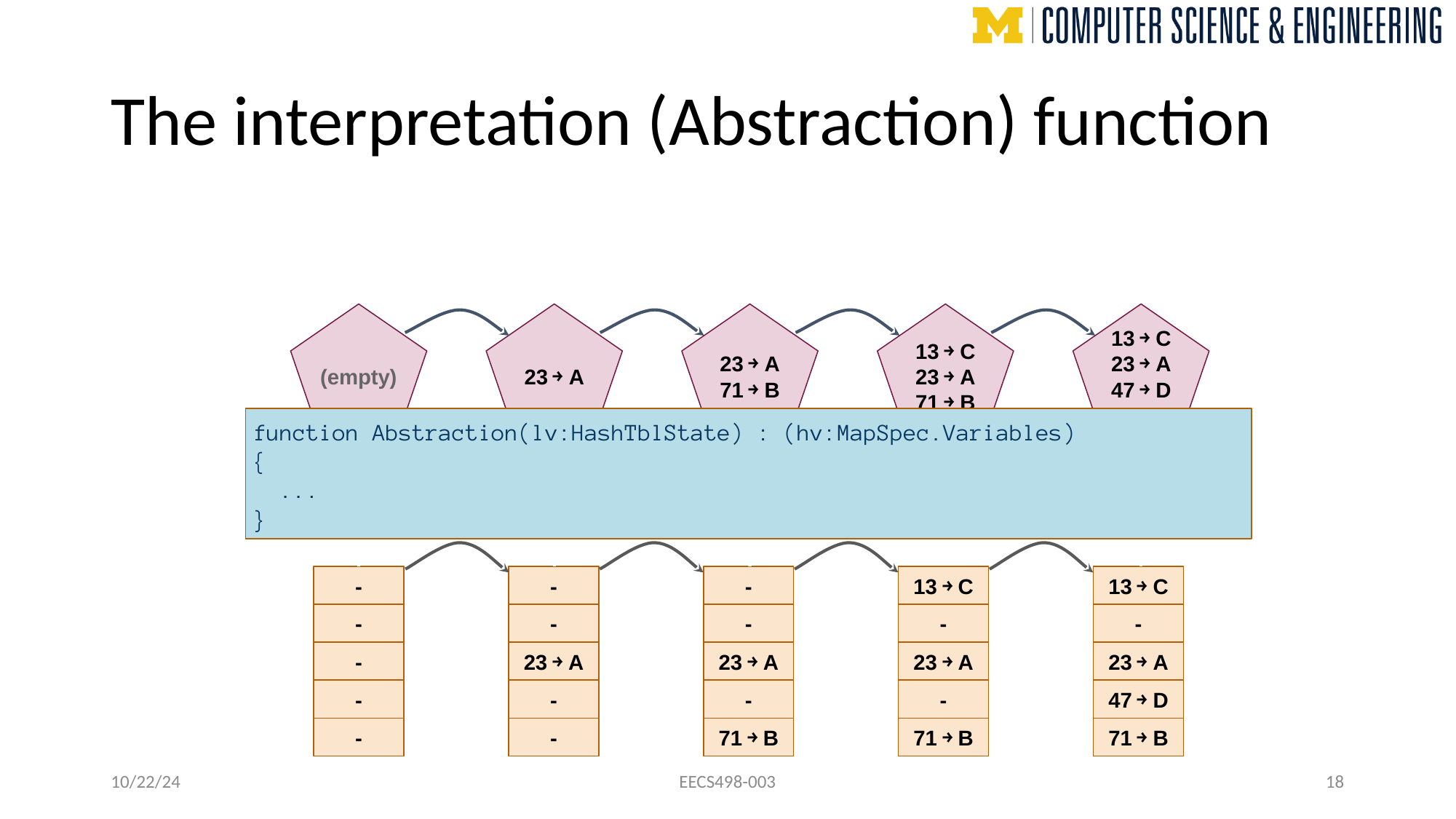

# The interpretation (Abstraction) function
(empty)
23￫A
23￫A
71￫B
13￫C
23￫A
71￫B
13￫C
23￫A
47￫D
71￫B

function Abstraction(lv:HashTblState) : (hv:MapSpec.Variables)
{
  ...
}

-
-
-
-
-
-
-
23￫A
-
-
-
-
23￫A
-
71￫B
13￫C
-
23￫A
-
71￫B
13￫C
-
23￫A
47￫D
71￫B
10/22/24
EECS498-003
18